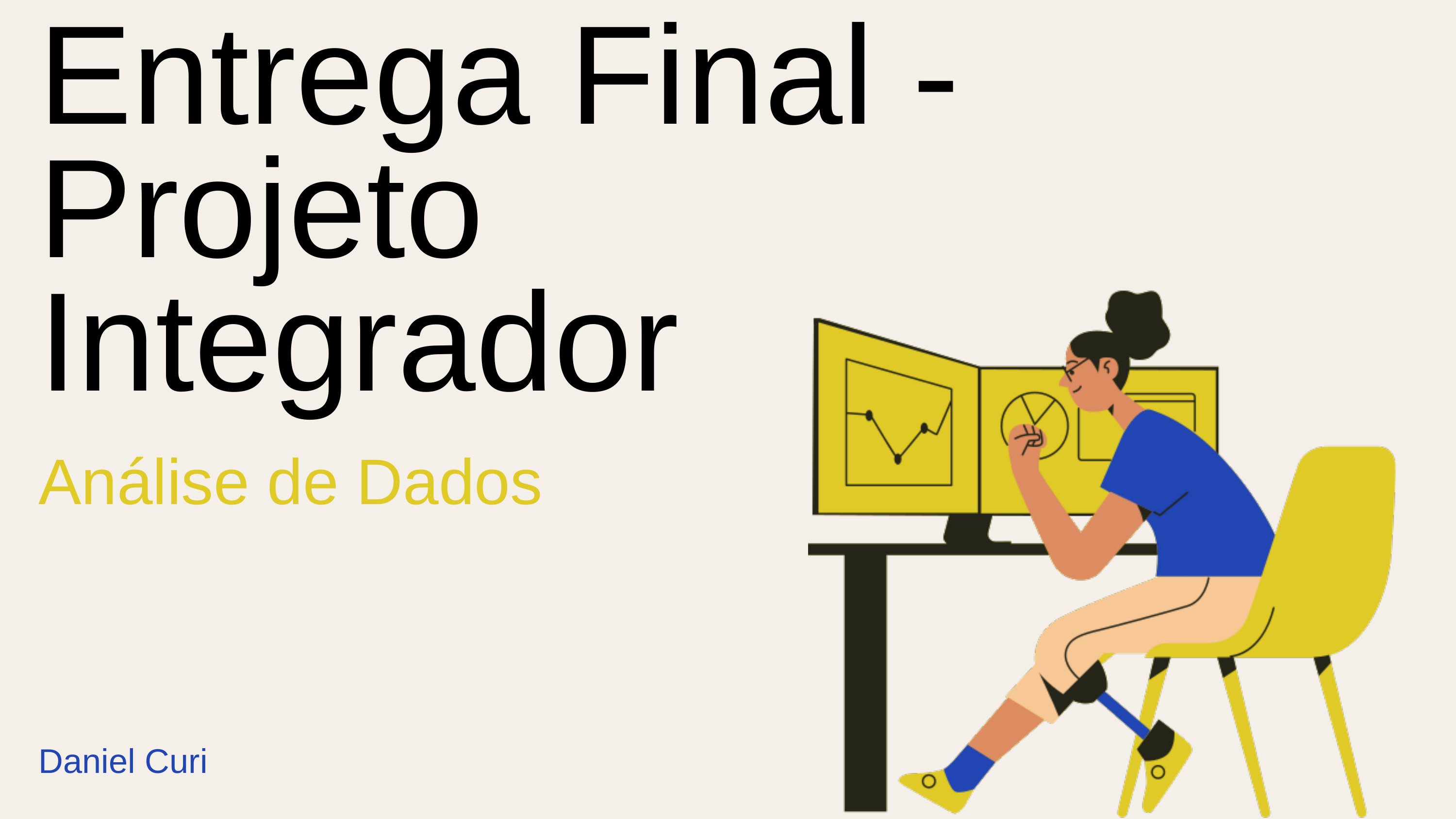

Entrega Final - Projeto Integrador

Análise de Dados
Daniel Curi